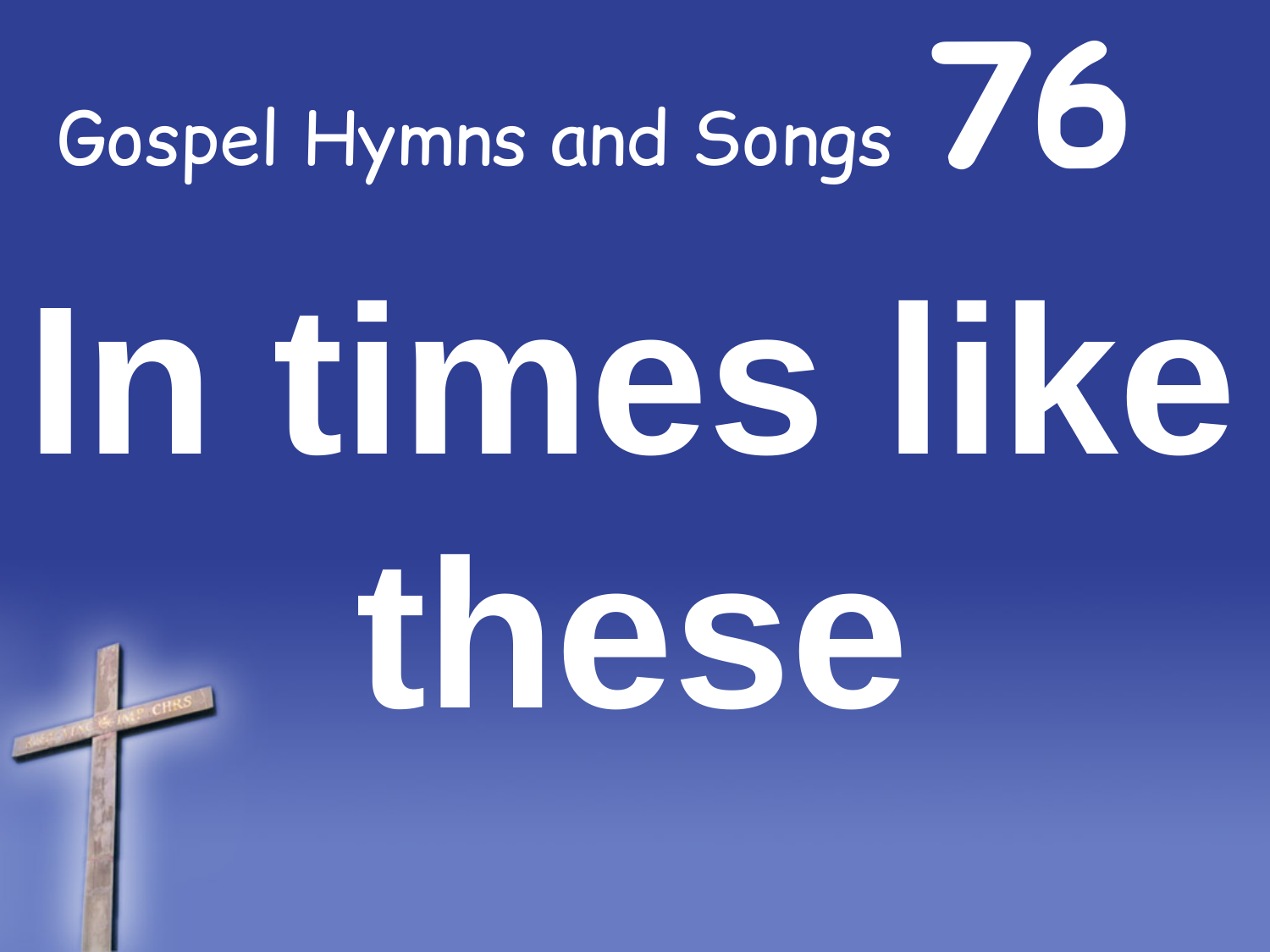

# Gospel Hymns and Songs  76
In times like these